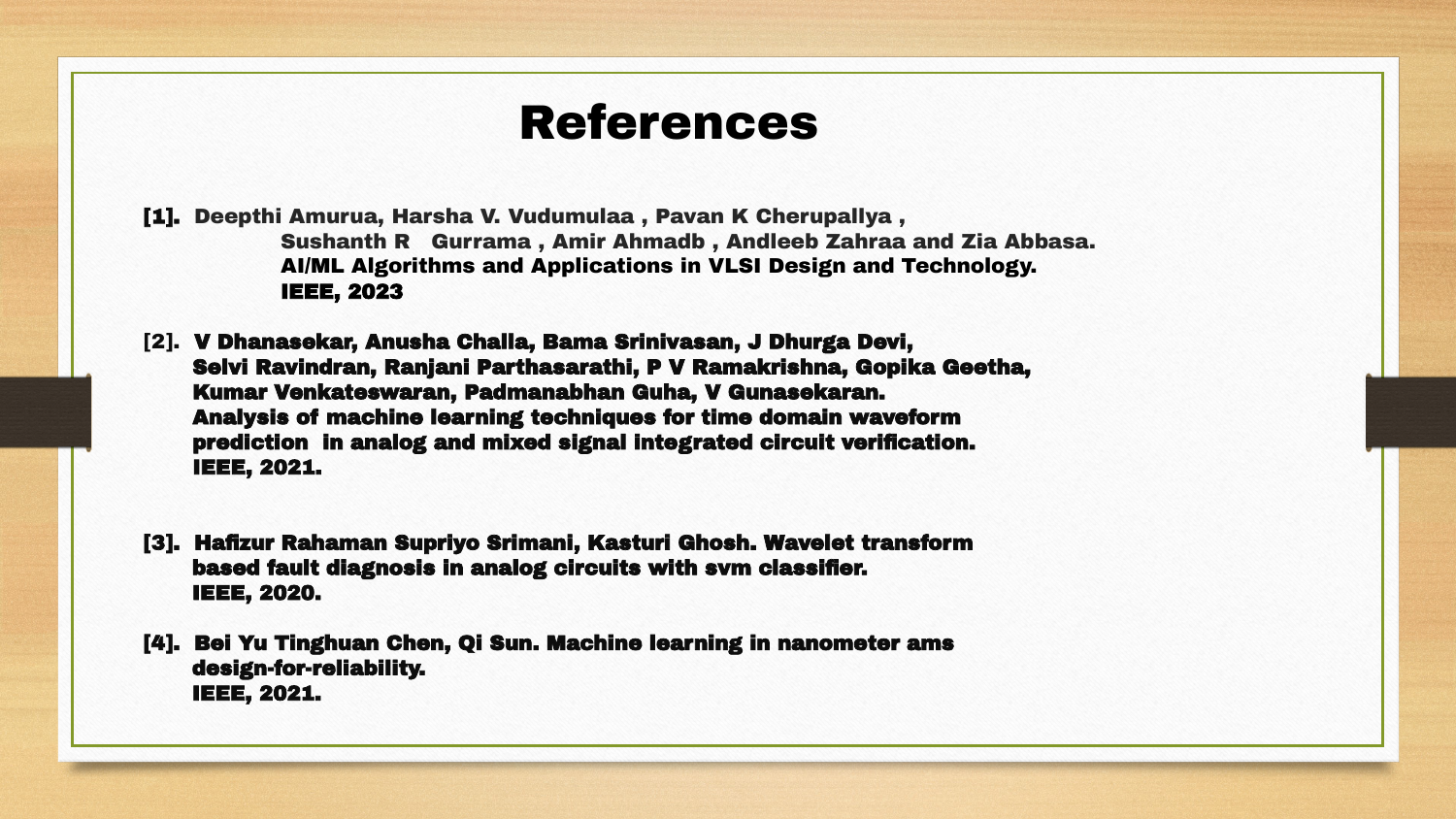

# References
[1].  Deepthi Amurua, Harsha V. Vudumulaa , Pavan K Cherupallya ,
   	   Sushanth R   Gurrama , Amir Ahmadb , Andleeb Zahraa and Zia Abbasa.
 	   AI/ML Algorithms and Applications in VLSI Design and Technology.
 	   IEEE, 2023

[2].  V Dhanasekar, Anusha Challa, Bama Srinivasan, J Dhurga Devi,
       Selvi Ravindran, Ranjani Parthasarathi, P V Ramakrishna, Gopika Geetha,
       Kumar Venkateswaran, Padmanabhan Guha, V Gunasekaran.
       Analysis of machine learning techniques for time domain waveform
       prediction  in analog and mixed signal integrated circuit verification.
       IEEE, 2021.

[3].  Hafizur Rahaman Supriyo Srimani, Kasturi Ghosh. Wavelet transform
 based fault diagnosis in analog circuits with svm classifier.
 IEEE, 2020.

[4].  Bei Yu Tinghuan Chen, Qi Sun. Machine learning in nanometer ams
 design-for-reliability.
 IEEE, 2021.